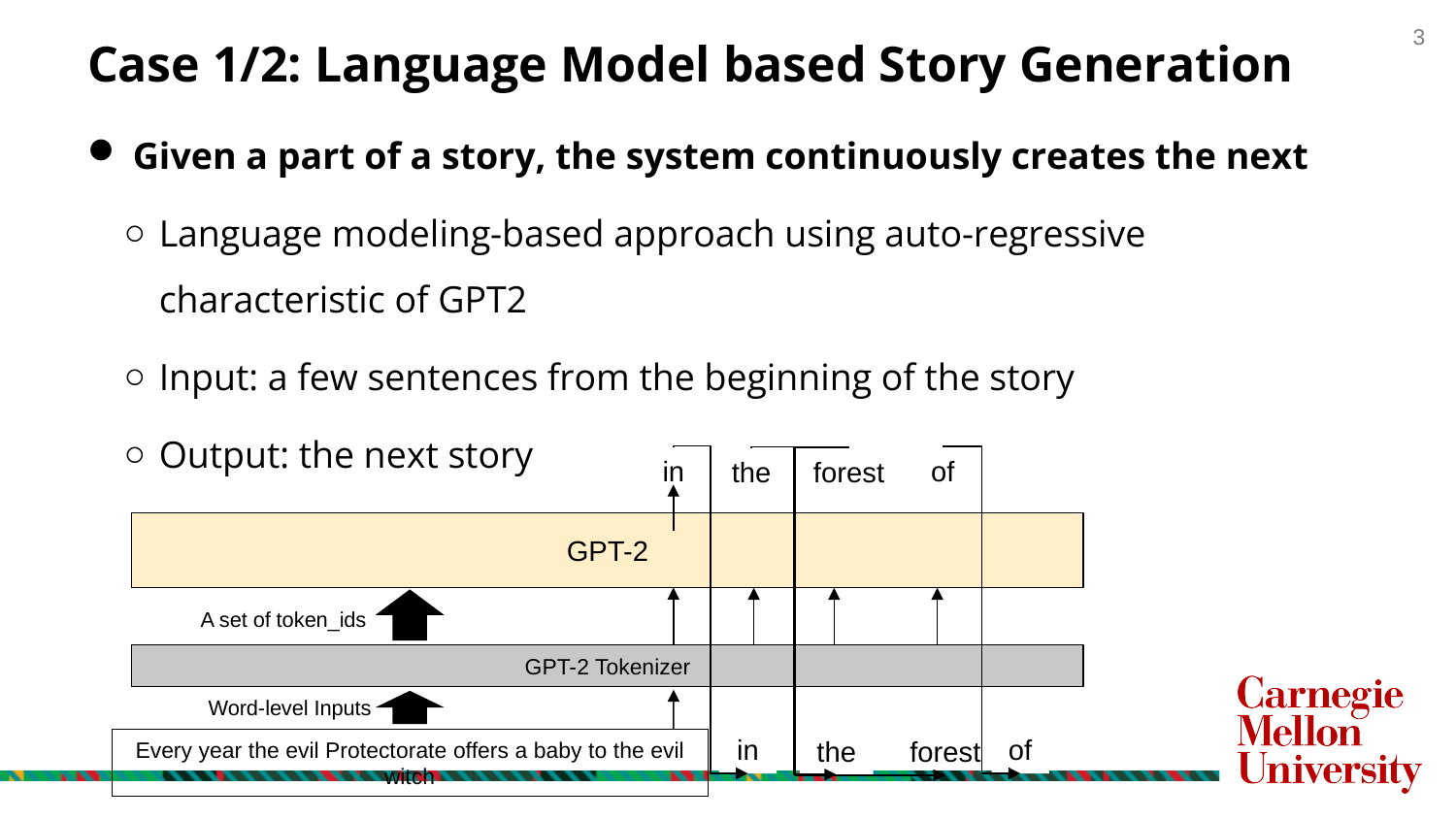

# Case 1/2: Language Model based Story Generation
Given a part of a story, the system continuously creates the next
Language modeling-based approach using auto-regressive characteristic of GPT2
Input: a few sentences from the beginning of the story
Output: the next story

in
of
the
forest
GPT-2

A set of token_ids
GPT-2 Tokenizer
Word-level Inputs

in
of
the
forest
Every year the evil Protectorate offers a baby to the evil witch